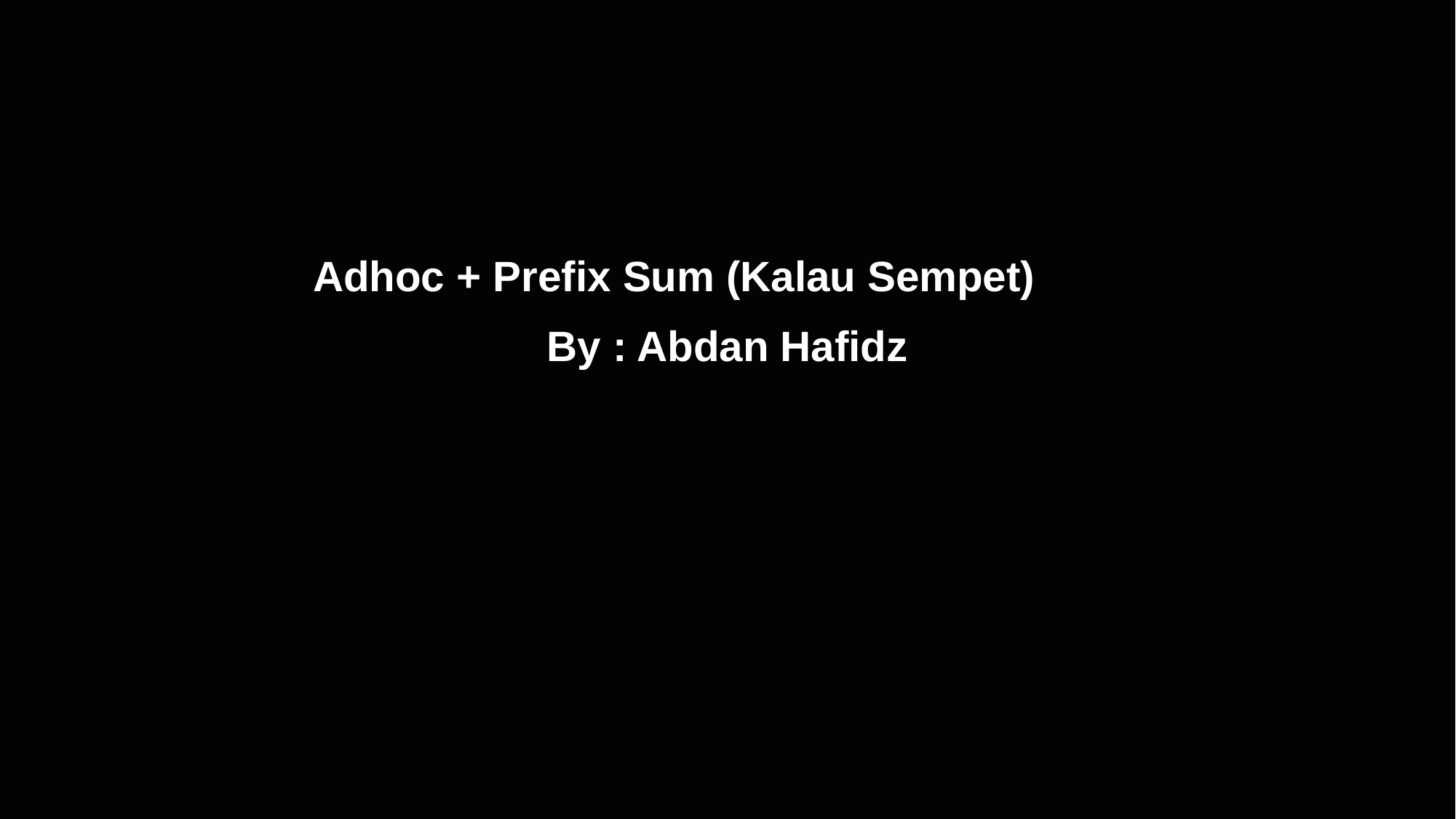

Adhoc + Prefix Sum (Kalau Sempet)
By : Abdan Hafidz